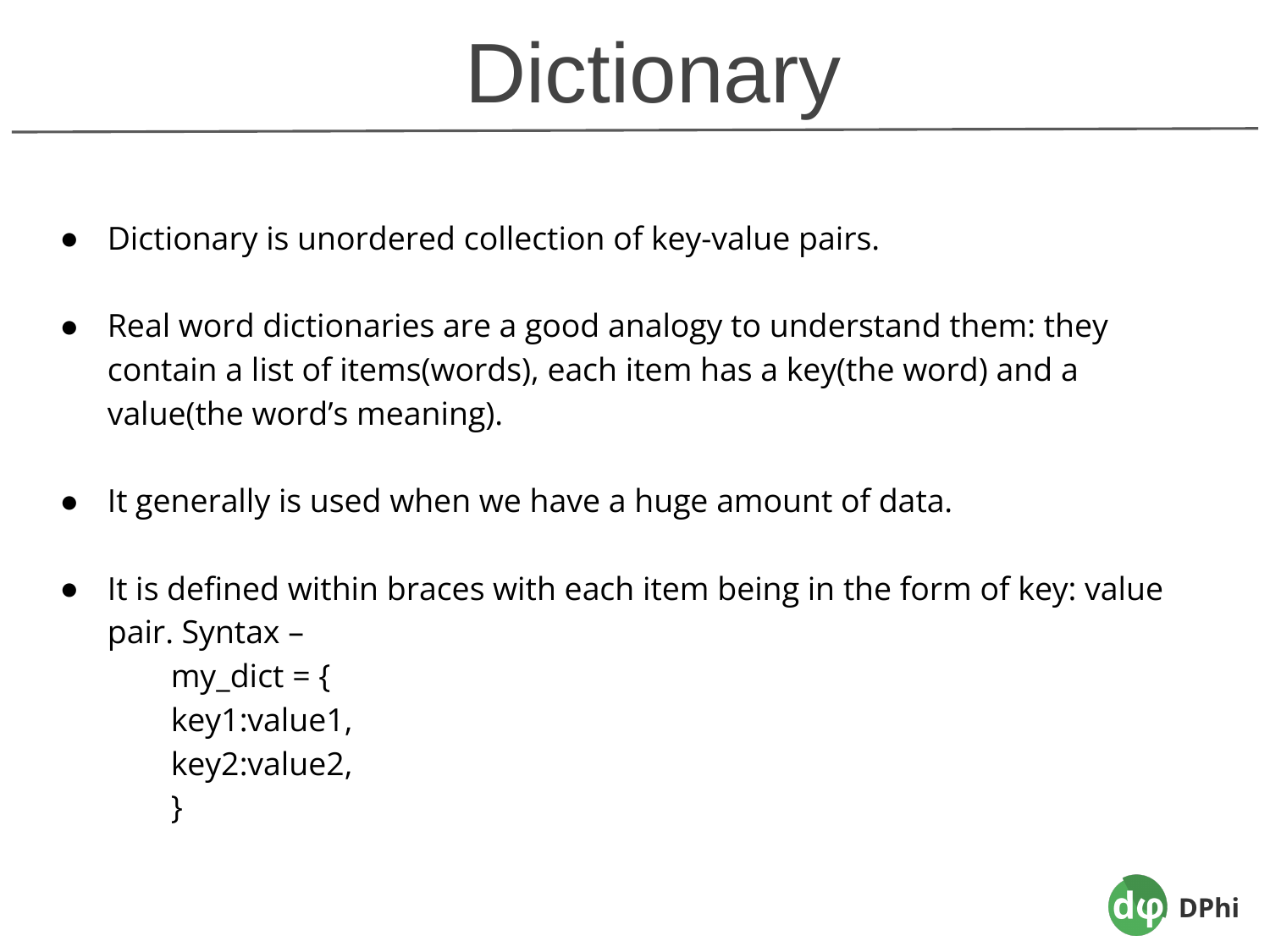

Dictionary
Dictionary is unordered collection of key-value pairs.

Real word dictionaries are a good analogy to understand them: they contain a list of items(words), each item has a key(the word) and a value(the word’s meaning).

It generally is used when we have a huge amount of data.

It is defined within braces with each item being in the form of key: value pair. Syntax –
my_dict = {
key1:value1,
key2:value2,
}